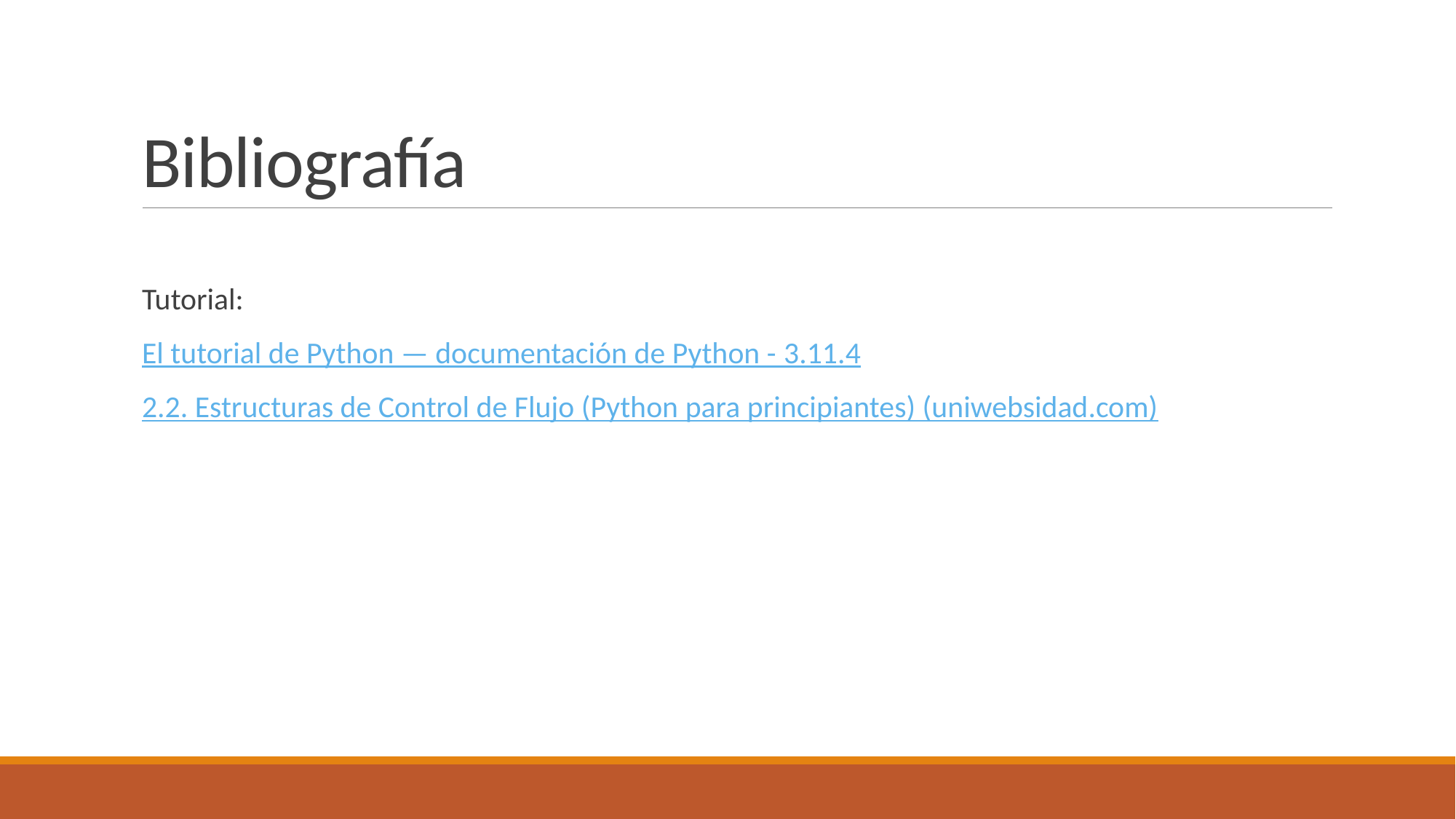

# Bibliografía

Tutorial:
El tutorial de Python — documentación de Python - 3.11.4
2.2. Estructuras de Control de Flujo (Python para principiantes) (uniwebsidad.com)